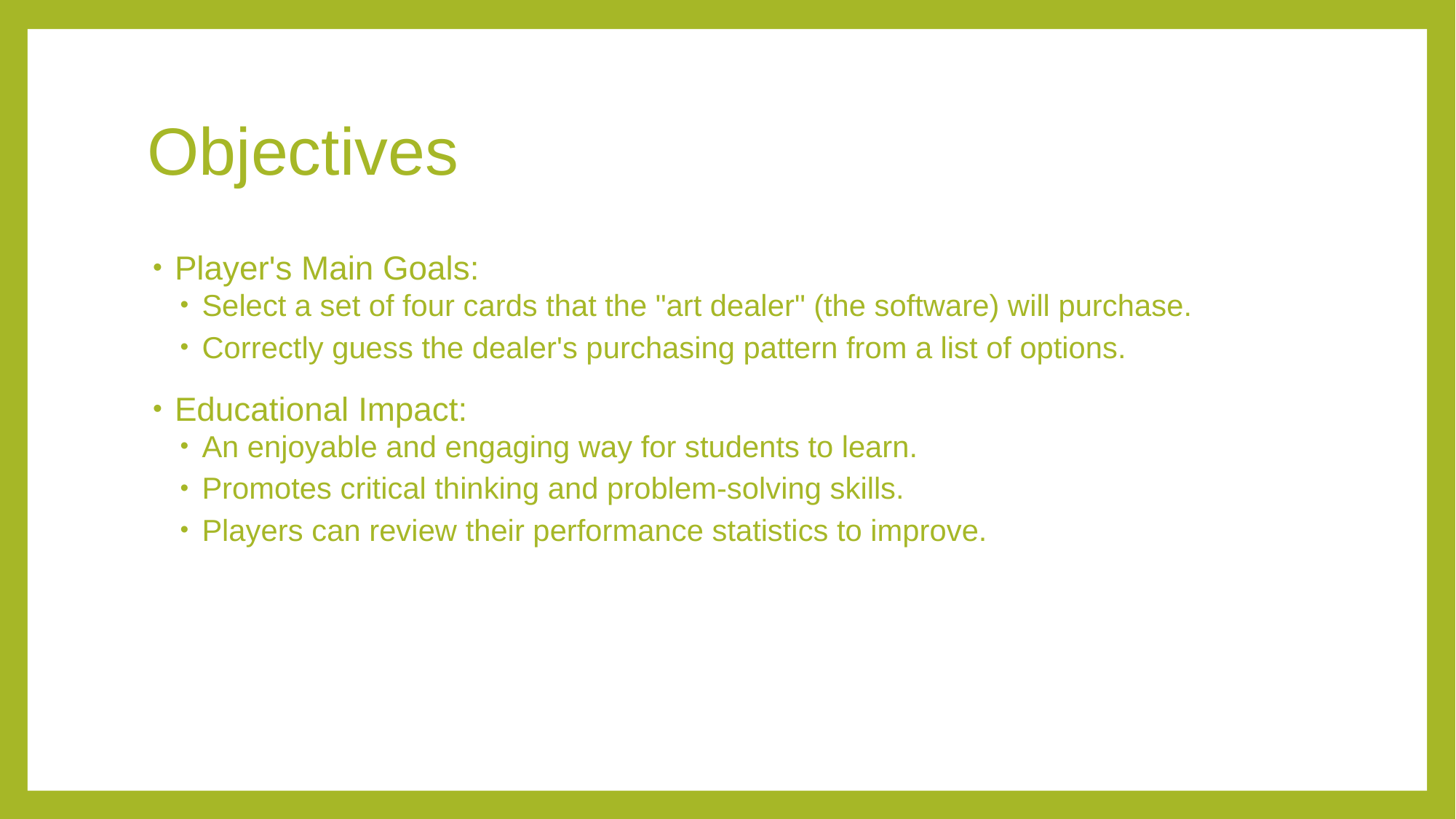

# Objectives
Player's Main Goals:
Select a set of four cards that the "art dealer" (the software) will purchase.
Correctly guess the dealer's purchasing pattern from a list of options.
Educational Impact:
An enjoyable and engaging way for students to learn.
Promotes critical thinking and problem-solving skills.
Players can review their performance statistics to improve.